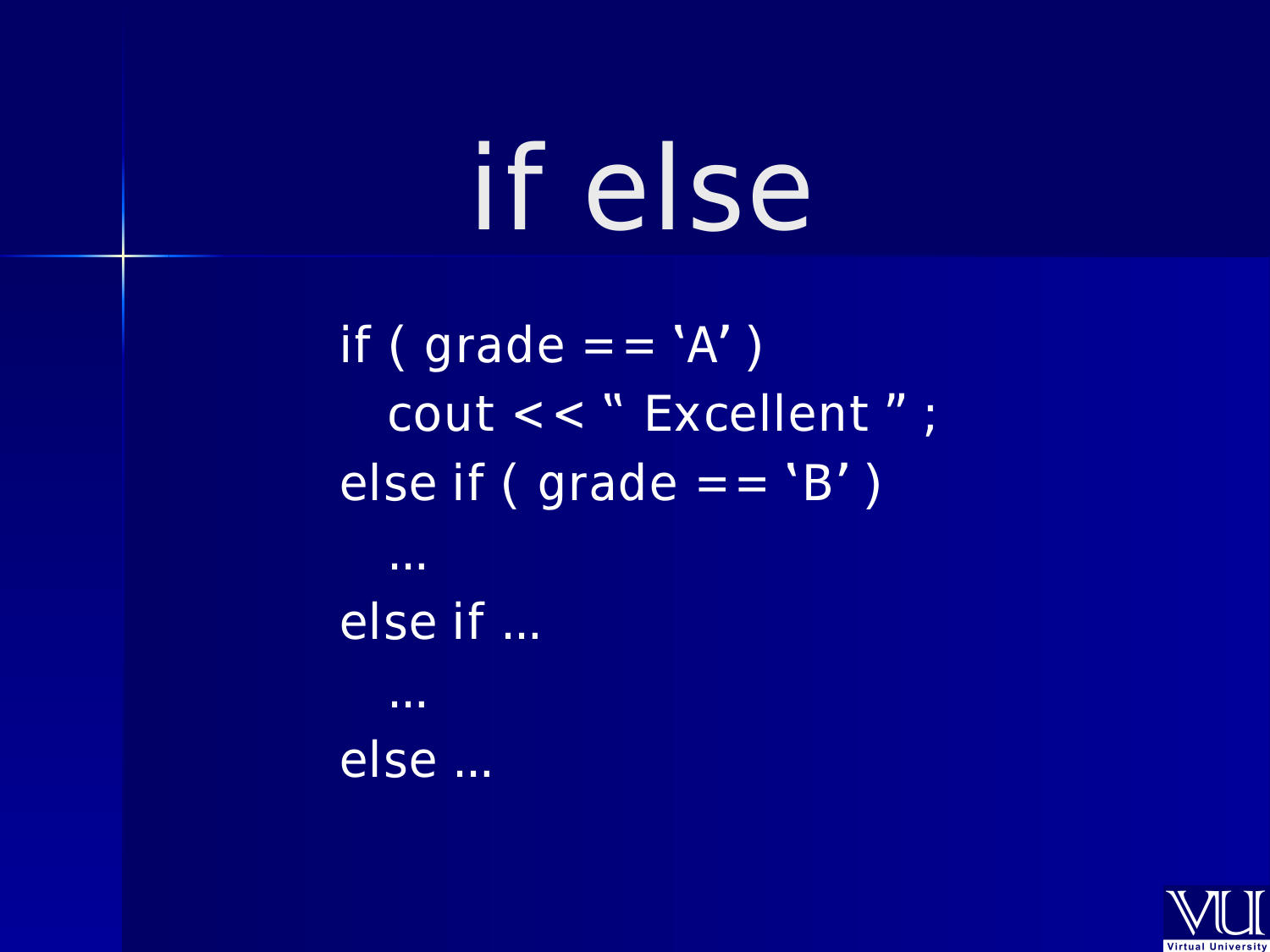

if else
if ( grade == ‘A’ )
	cout << “ Excellent ” ;
else if ( grade == ‘B’ )
	…
else if …
	…
else …